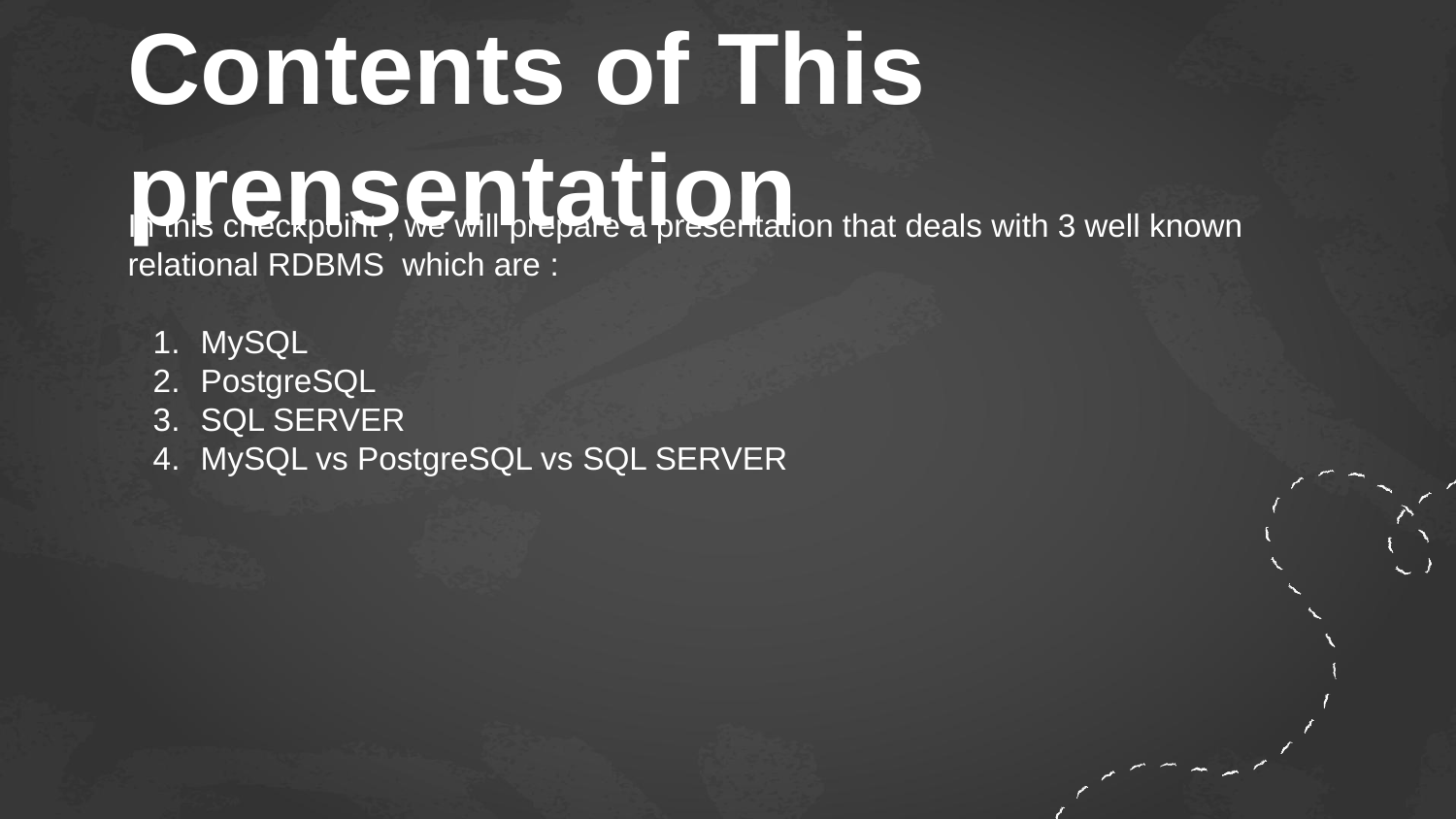

# Contents of This prensentation
In this checkpoint , we will prepare a presentation that deals with 3 well known relational RDBMS  which are :

MySQL
PostgreSQL
SQL SERVER
MySQL vs PostgreSQL vs SQL SERVER